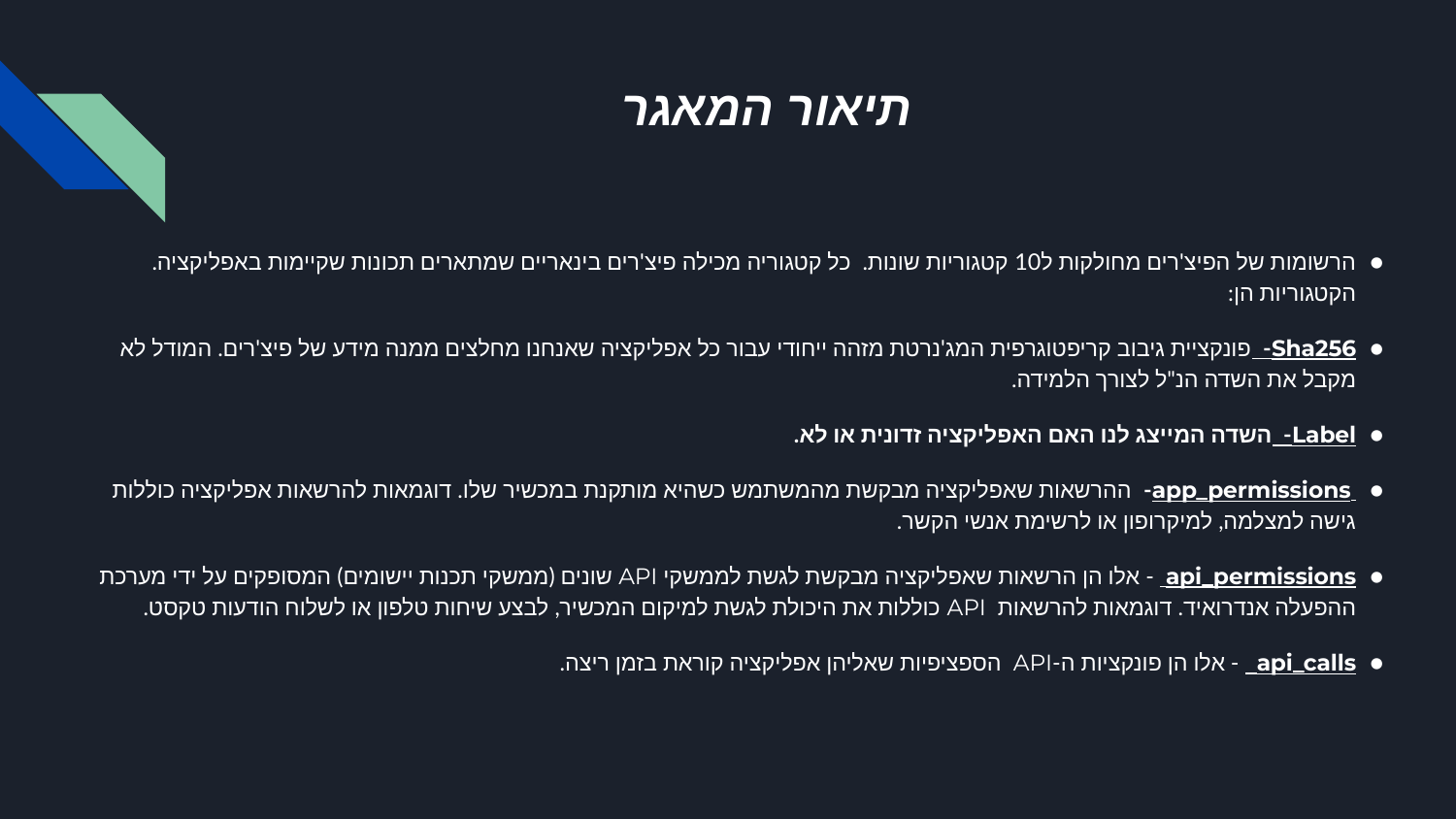

# תיאור המאגר
הרשומות של הפיצ'רים מחולקות ל10 קטגוריות שונות.  כל קטגוריה מכילה פיצ'רים בינאריים שמתארים תכונות שקיימות באפליקציה. הקטגוריות הן:
Sha256-  פונקציית גיבוב קריפטוגרפית המג'נרטת מזהה ייחודי עבור כל אפליקציה שאנחנו מחלצים ממנה מידע של פיצ'רים. המודל לא מקבל את השדה הנ"ל לצורך הלמידה.
Label-  השדה המייצג לנו האם האפליקציה זדונית או לא.
 app_permissions-  ההרשאות שאפליקציה מבקשת מהמשתמש כשהיא מותקנת במכשיר שלו. דוגמאות להרשאות אפליקציה כוללות גישה למצלמה, למיקרופון או לרשימת אנשי הקשר.
api_permissions  - אלו הן הרשאות שאפליקציה מבקשת לגשת לממשקי API שונים (ממשקי תכנות יישומים) המסופקים על ידי מערכת ההפעלה אנדרואיד. דוגמאות להרשאות  API כוללות את היכולת לגשת למיקום המכשיר, לבצע שיחות טלפון או לשלוח הודעות טקסט.
api_calls   - אלו הן פונקציות ה-API  הספציפיות שאליהן אפליקציה קוראת בזמן ריצה.